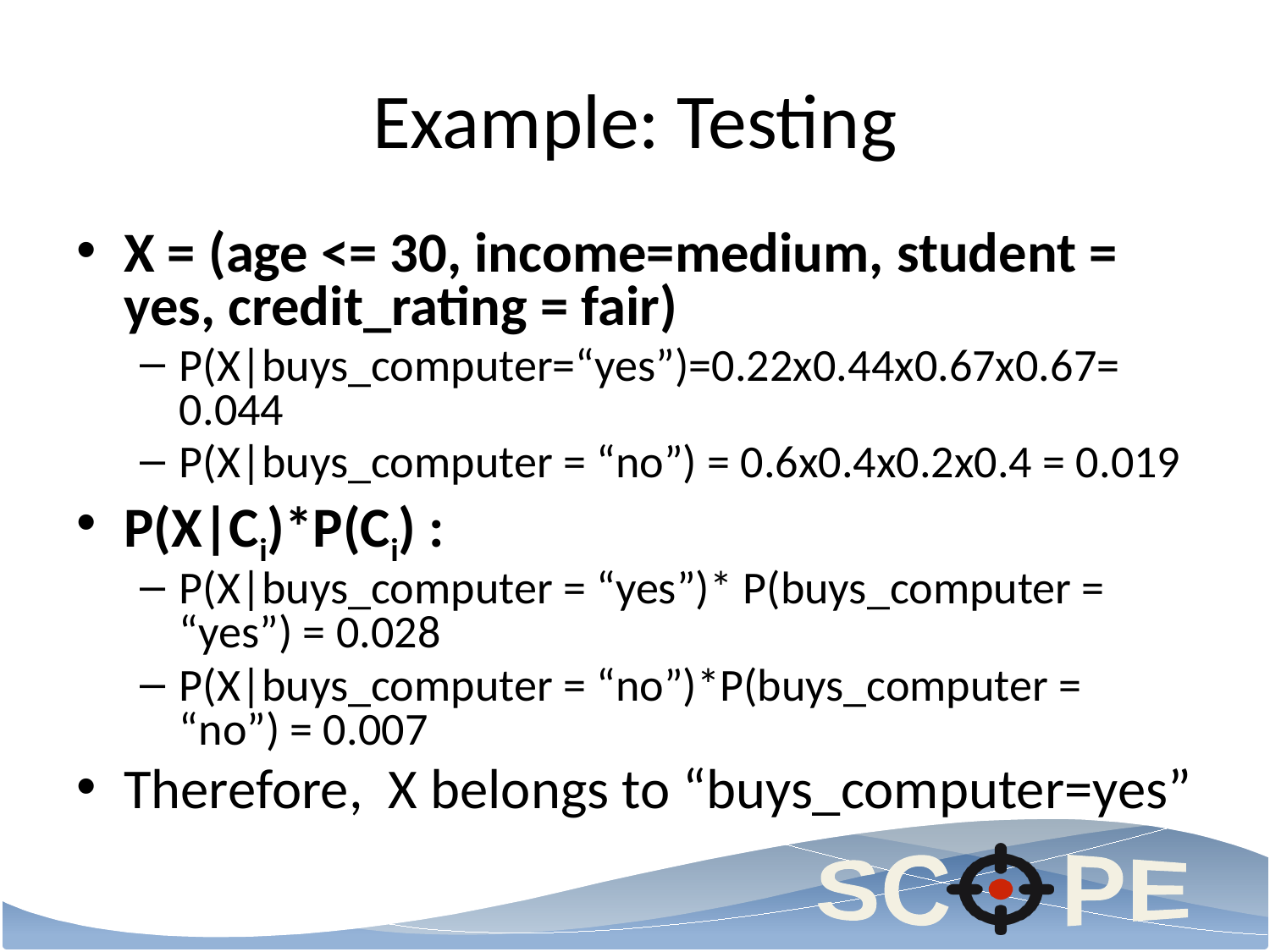

# Example: Testing
X = (age <= 30, income=medium, student = yes, credit_rating = fair)
P(X|buys_computer=“yes”)=0.22x0.44x0.67x0.67= 0.044
P(X|buys_computer = “no”) = 0.6x0.4x0.2x0.4 = 0.019
P(X|Ci)*P(Ci) :
P(X|buys_computer = “yes”)* P(buys_computer = “yes”) = 0.028
P(X|buys_computer = “no”)*P(buys_computer = “no”) = 0.007
Therefore,  X belongs to “buys_computer=yes”